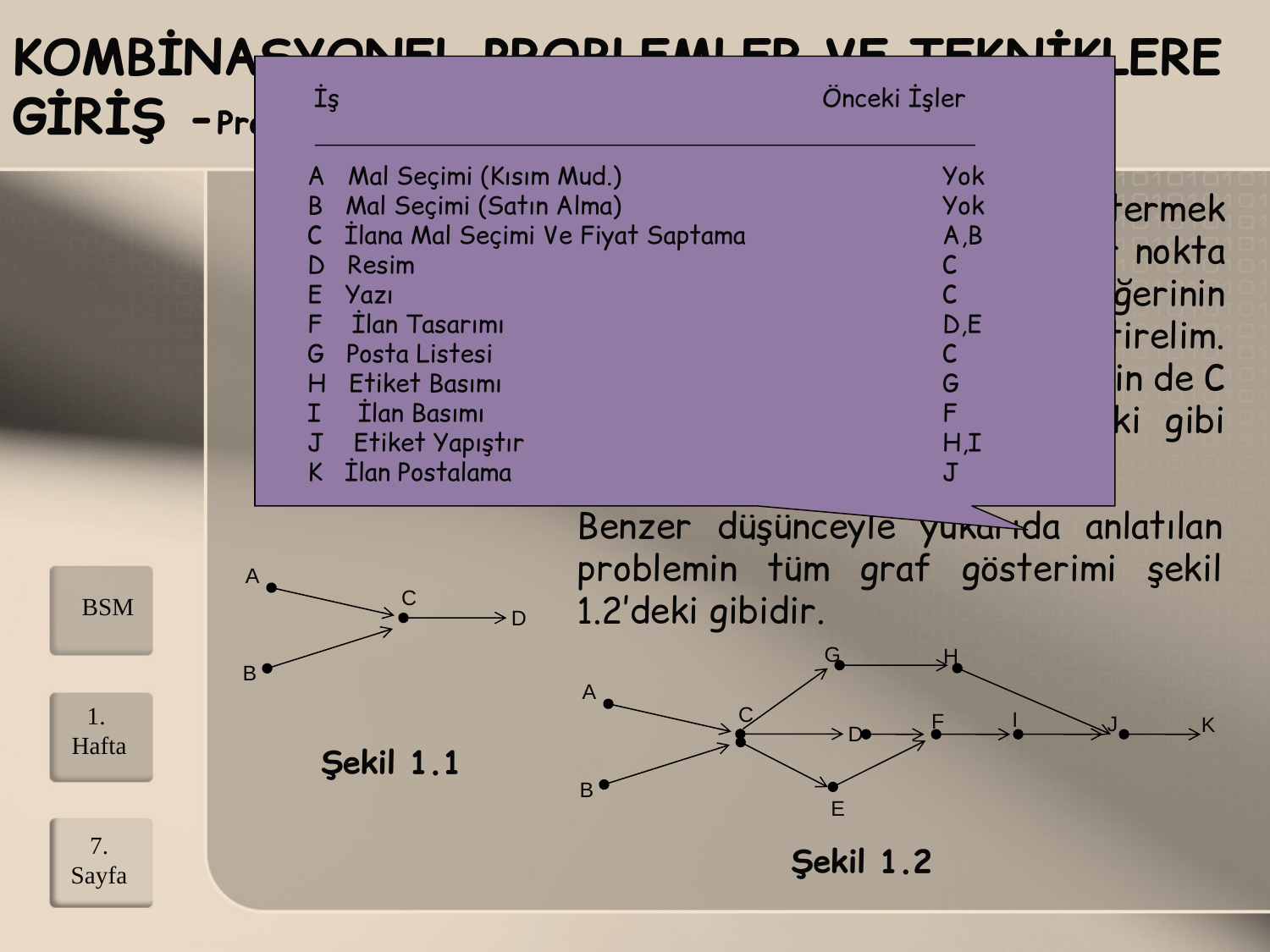

# KOMBİNASYONEL PROBLEMLER VE TEKNİKLERE GİRİŞ -Proje Tamamlama İçin Zamanlama

İş 				Önceki İşler

A   Mal Seçimi (Kısım Mud.)			Yok
B   Mal Seçimi (Satın Alma)			Yok
C   İlana Mal Seçimi Ve Fiyat Saptama     		A,B
D   Resim					C
E   Yazı					C
F    İlan Tasarımı				D,E
G   Posta Listesi				C
H   Etiket Basımı				G
I     İlan Basımı 				F
J    Etiket Yapıştır  				H,I
K   İlan Postalama				J

		Bazı durumlarda bilgiyi grafik olarak göstermek çok daha anlaşılabilir kılacaktır. Her bir görevi bir nokta ile gösterelim ve iki görev arasında eğer biri diğerinin yapılması için gerekiyorsa bir okla iki noktayı birleştirelim. Örneğin A ve B işleri C den önce yapılmalı ve D işi için de C önce yapılmalıdır. Buna göre graf  şekil 1.1.’deki gibi olacaktır.
Benzer düşünceyle yukarıda anlatılan problemin tüm graf gösterimi şekil 1.2’deki gibidir.
A
C

D

B
BSM
G
H

A
C
I
F

J
K
D

B
E
1.  Hafta
Şekil 1.1
7.
Sayfa
Şekil 1.2